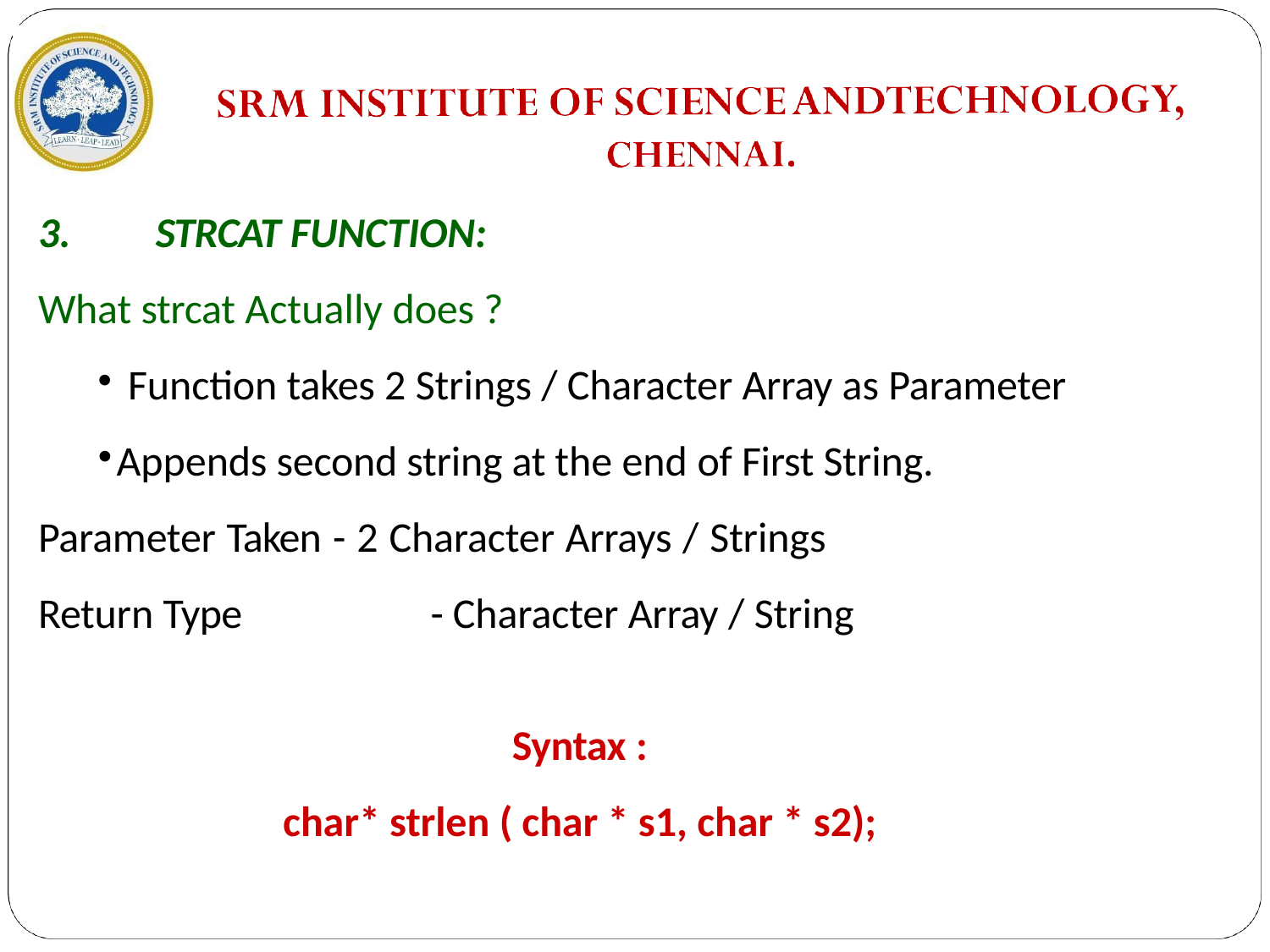

STRCAT FUNCTION:
What strcat Actually does ?
Function takes 2 Strings / Character Array as Parameter
Appends second string at the end of First String.  Parameter Taken - 2 Character Arrays / Strings  Return Type	- Character Array / String

Syntax :
char* strlen ( char * s1, char * s2);